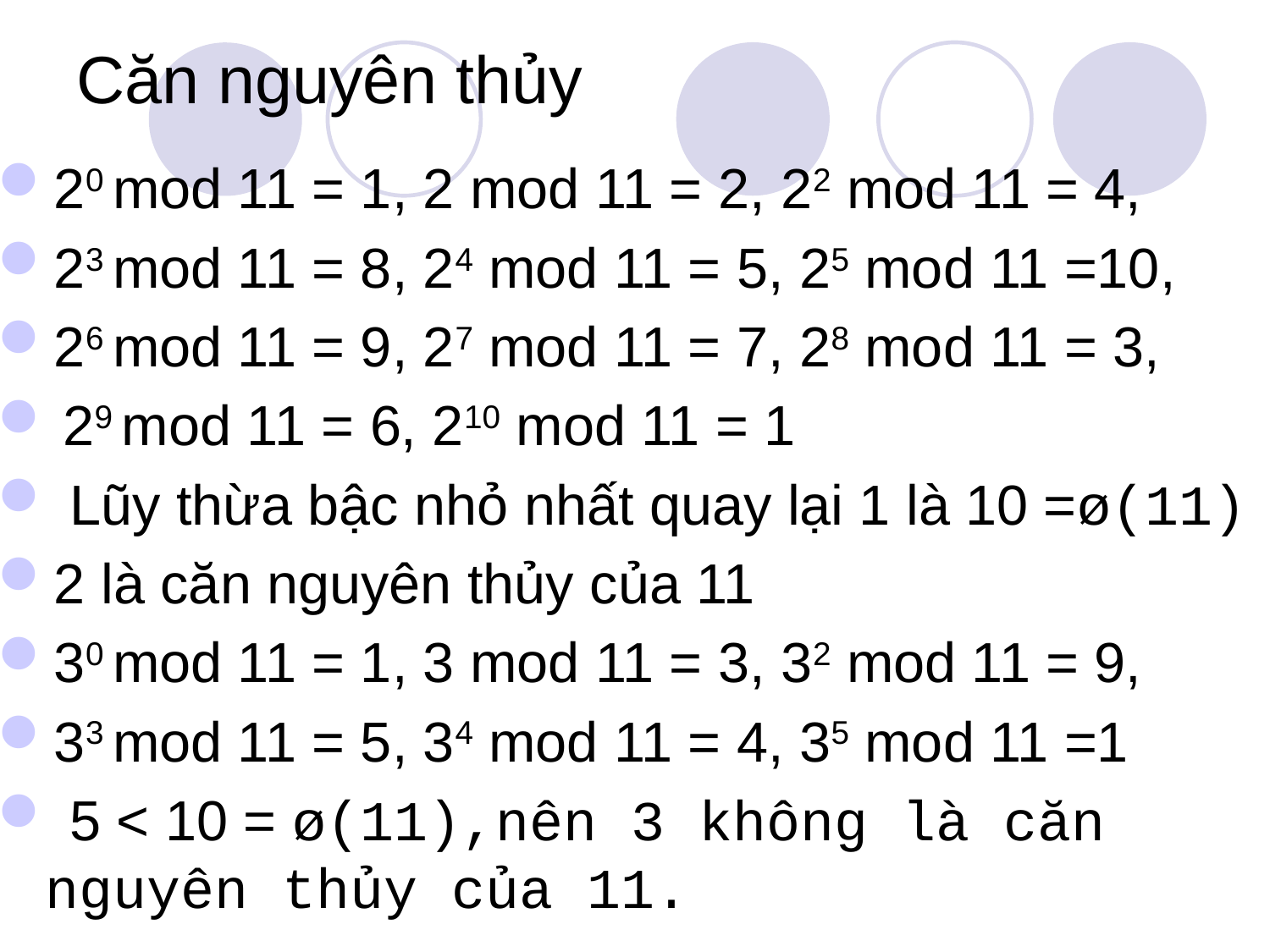

# Căn nguyên thủy
20 mod 11 = 1, 2 mod 11 = 2, 22 mod 11 = 4,
23 mod 11 = 8, 24 mod 11 = 5, 25 mod 11 =10,
26 mod 11 = 9, 27 mod 11 = 7, 28 mod 11 = 3,
 29 mod 11 = 6, 210 mod 11 = 1
 Lũy thừa bậc nhỏ nhất quay lại 1 là 10 =ø(11)
2 là căn nguyên thủy của 11
30 mod 11 = 1, 3 mod 11 = 3, 32 mod 11 = 9,
33 mod 11 = 5, 34 mod 11 = 4, 35 mod 11 =1
 5 < 10 = ø(11),nên 3 không là căn nguyên thủy của 11.